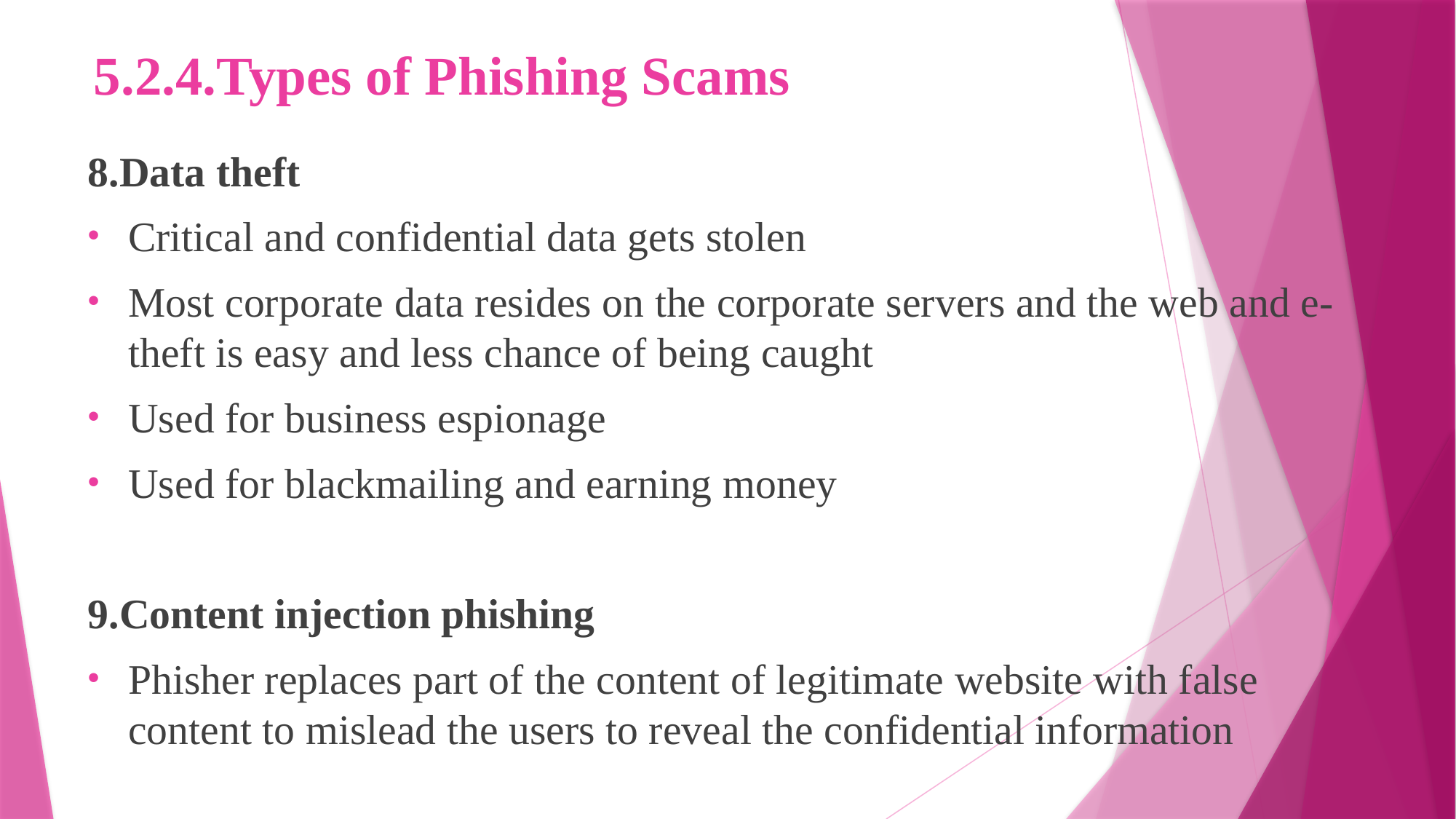

# 5.2.4.Types of Phishing Scams
8.Data theft
Critical and confidential data gets stolen
Most corporate data resides on the corporate servers and the web and e-theft is easy and less chance of being caught
Used for business espionage
Used for blackmailing and earning money

9.Content injection phishing
Phisher replaces part of the content of legitimate website with false content to mislead the users to reveal the confidential information